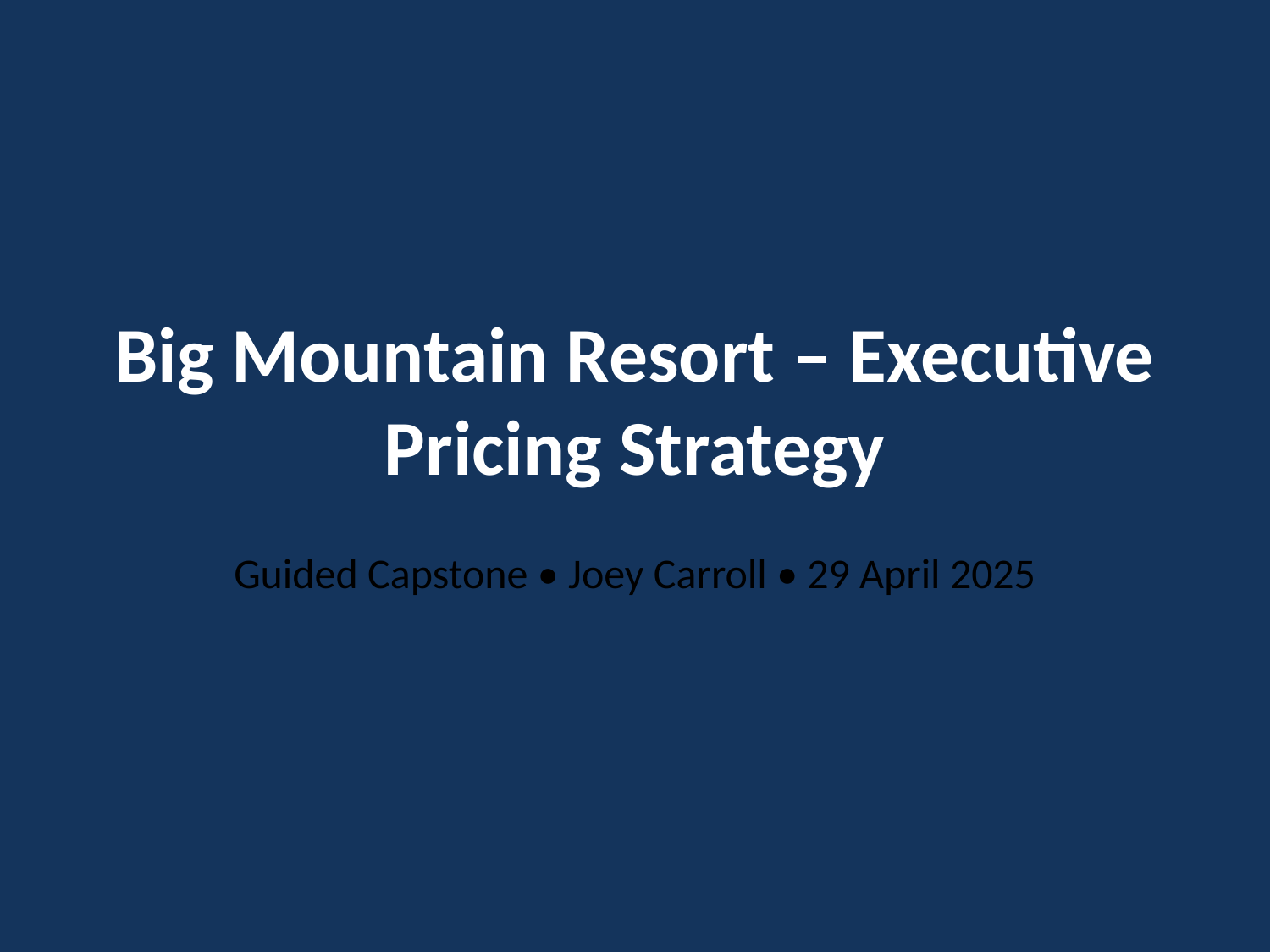

# Big Mountain Resort – Executive Pricing Strategy
Guided Capstone • Joey Carroll • 29 April 2025